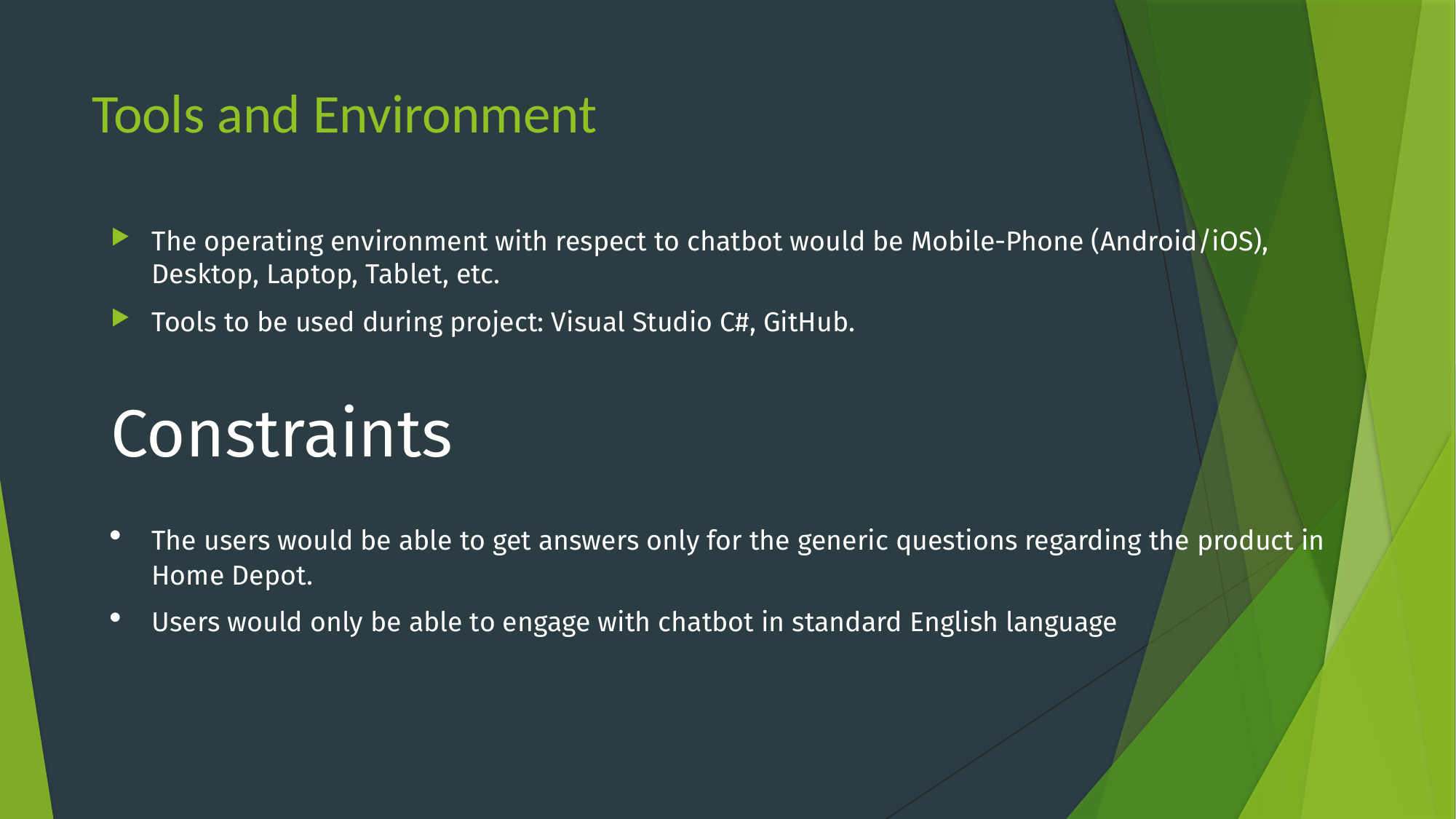

# Tools and Environment
The operating environment with respect to chatbot would be Mobile-Phone (Android/iOS), Desktop, Laptop, Tablet, etc.
Tools to be used during project: Visual Studio C#, GitHub.

Constraints
The users would be able to get answers only for the generic questions regarding the product in Home Depot.
Users would only be able to engage with chatbot in standard English language